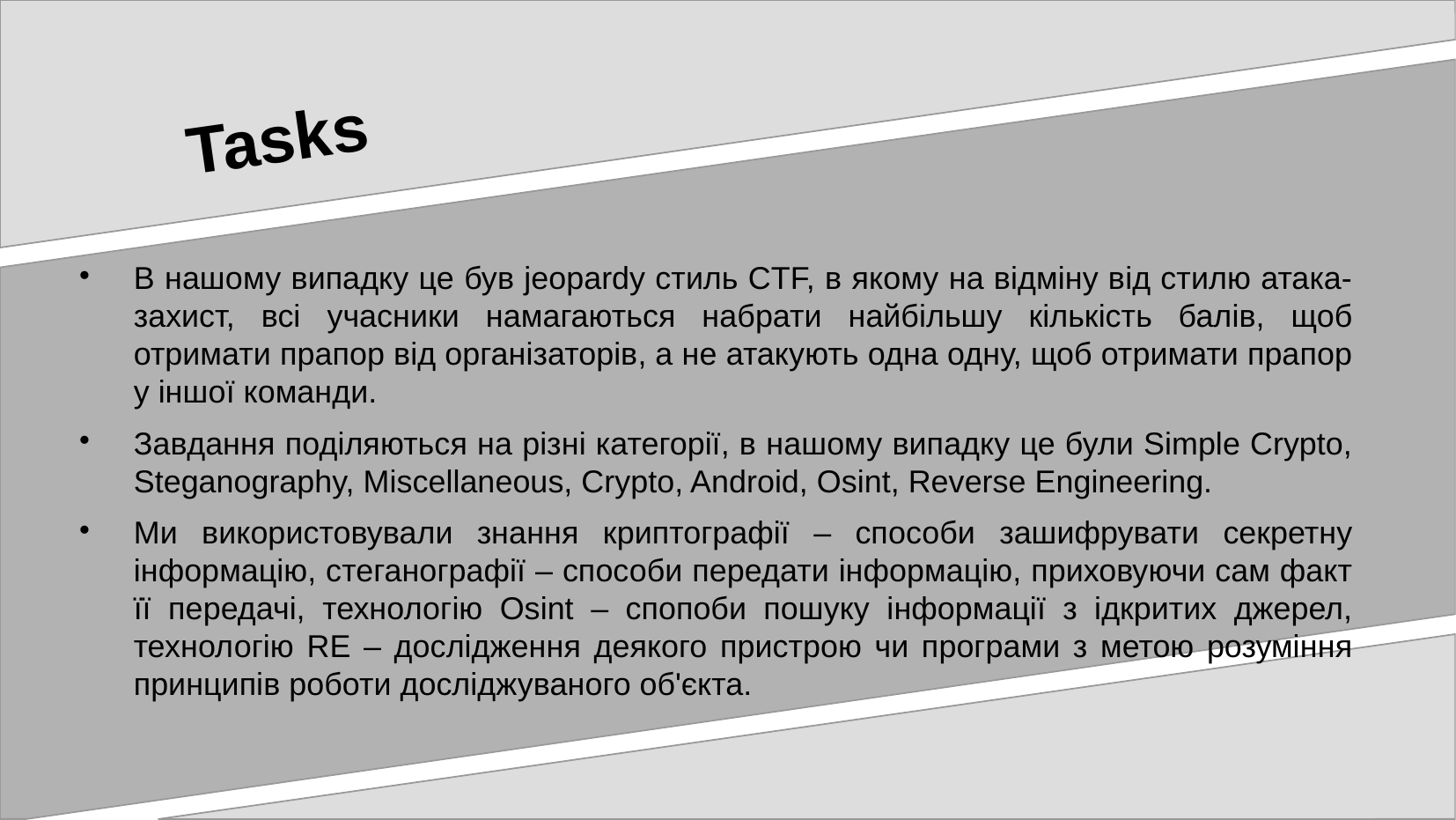

# Tasks
В нашому випадку це був jeopardy стиль CTF, в якому на відміну від стилю атака-захист, всі учасники намагаються набрати найбільшу кількість балів, щоб отримати прапор від організаторів, а не атакують одна одну, щоб отримати прапор у іншої команди.
Завдання поділяються на різні категорії, в нашому випадку це були Simple Crypto, Steganography, Miscellaneous, Crypto, Android, Osint, Reverse Engineering.
Ми використовували знання криптографії – способи зашифрувати секретну інформацію, стеганографії – способи передати інформацію, приховуючи сам факт її передачі, технологію Osint – спопоби пошуку інформації з ідкритих джерел, технологію RE – дослідження деякого пристрою чи програми з метою розуміння принципів роботи досліджуваного об'єкта.